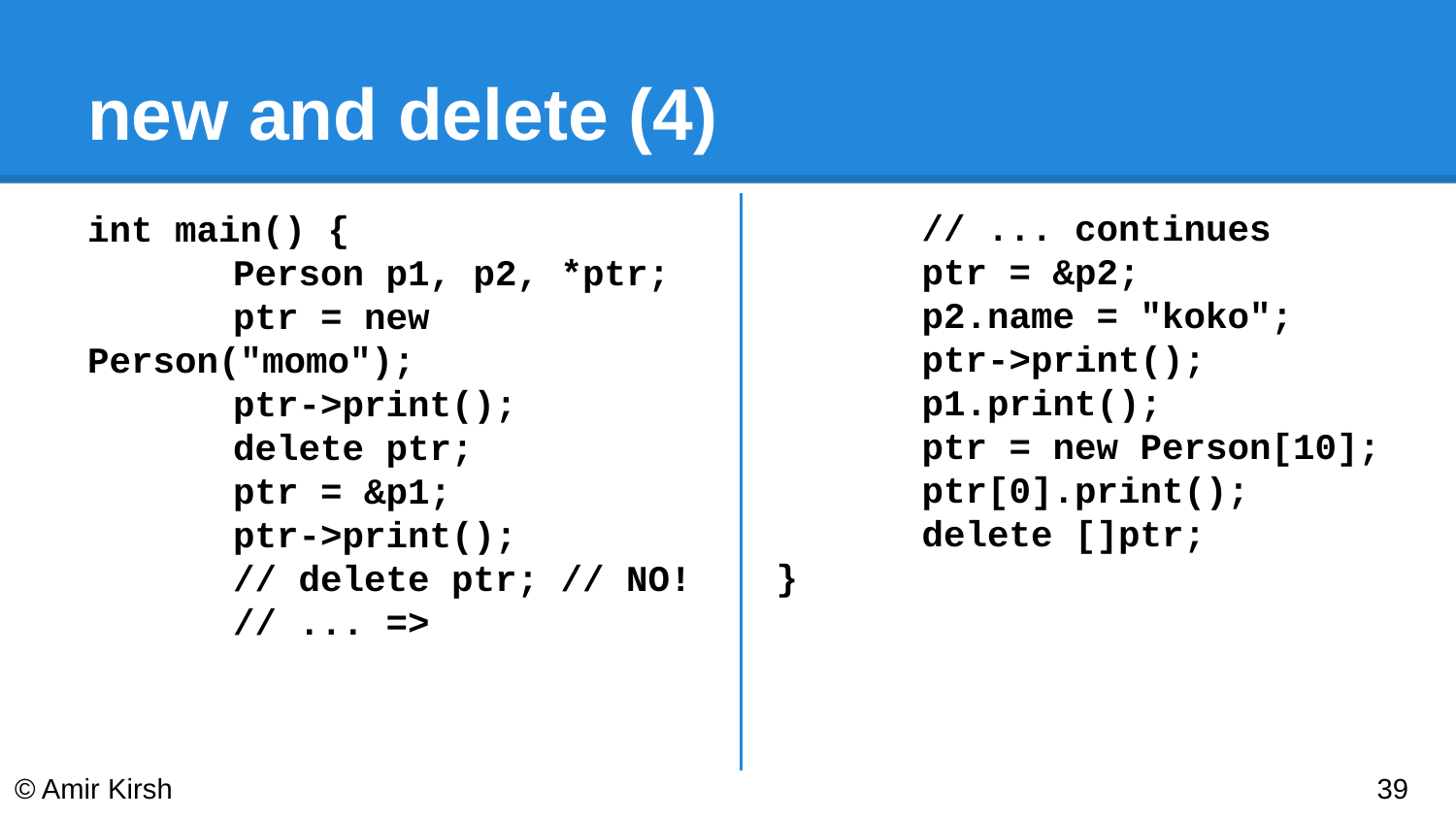

# new and delete (4)
	// ... continues
	ptr = &p2;
	p2.name = "koko";
	ptr->print();
	p1.print();
	ptr = new Person[10];
	ptr[0].print();
	delete []ptr;
}
int main() {
	Person p1, p2, *ptr;
	ptr = new Person("momo");
	ptr->print();
	delete ptr;
	ptr = &p1;
	ptr->print();
	// delete ptr; // NO!
	// ... =>
© Amir Kirsh
39